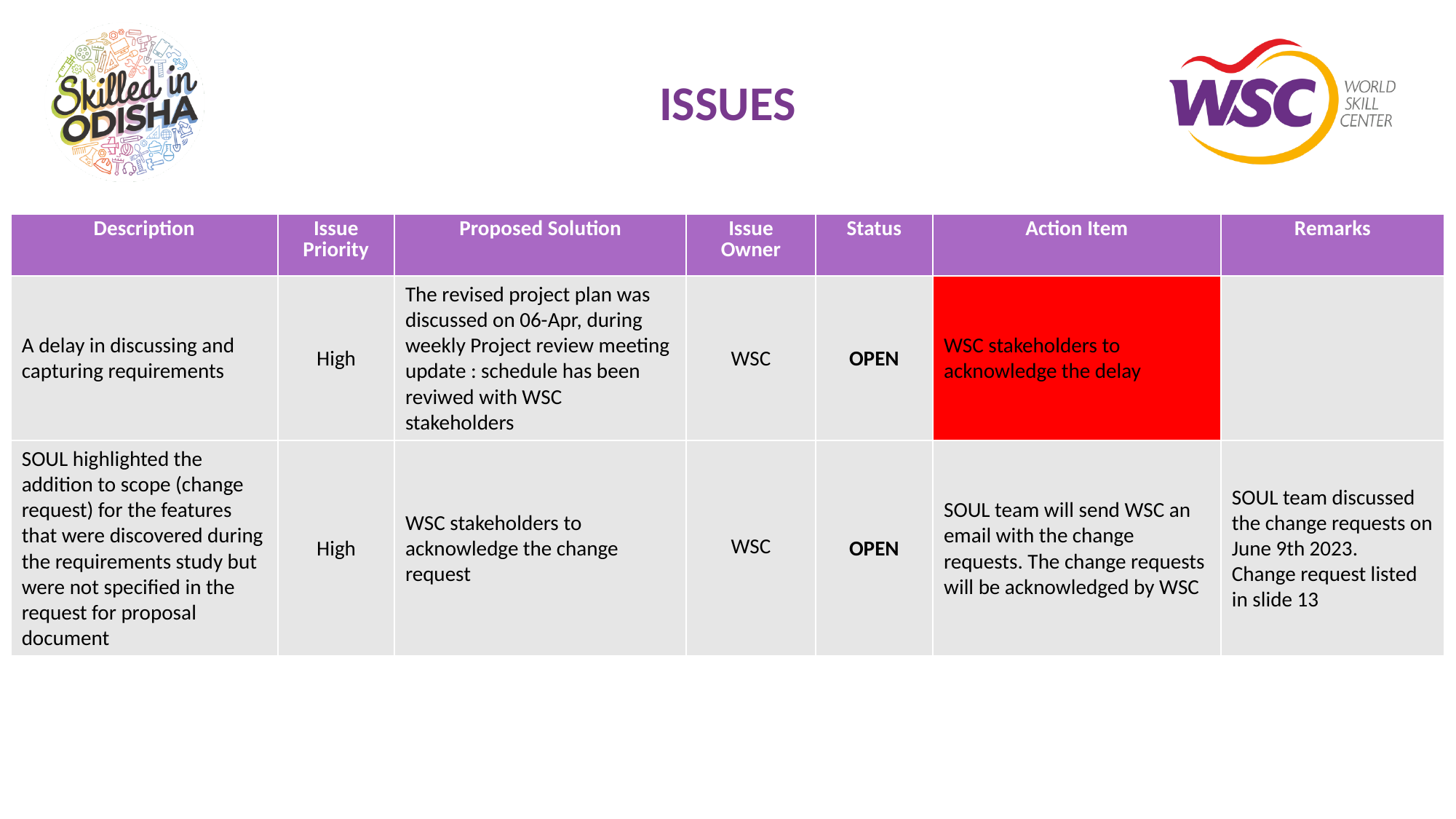

# ISSUES
| Description | Issue Priority | Proposed Solution | Issue Owner | Status | Action Item | Remarks |
| --- | --- | --- | --- | --- | --- | --- |
| A delay in discussing and capturing requirements | High | The revised project plan was discussed on 06-Apr, during weekly Project review meeting update : schedule has been reviwed with WSC stakeholders | WSC | OPEN | WSC stakeholders to acknowledge the delay |  |
| SOUL highlighted the addition to scope (change request) for the features that were discovered during the requirements study but were not specified in the request for proposal document | High | WSC stakeholders to acknowledge the change request | WSC | OPEN | SOUL team will send WSC an email with the change requests. The change requests will be acknowledged by WSC | SOUL team discussed the change requests on June 9th 2023. Change request listed in slide 13 |
7